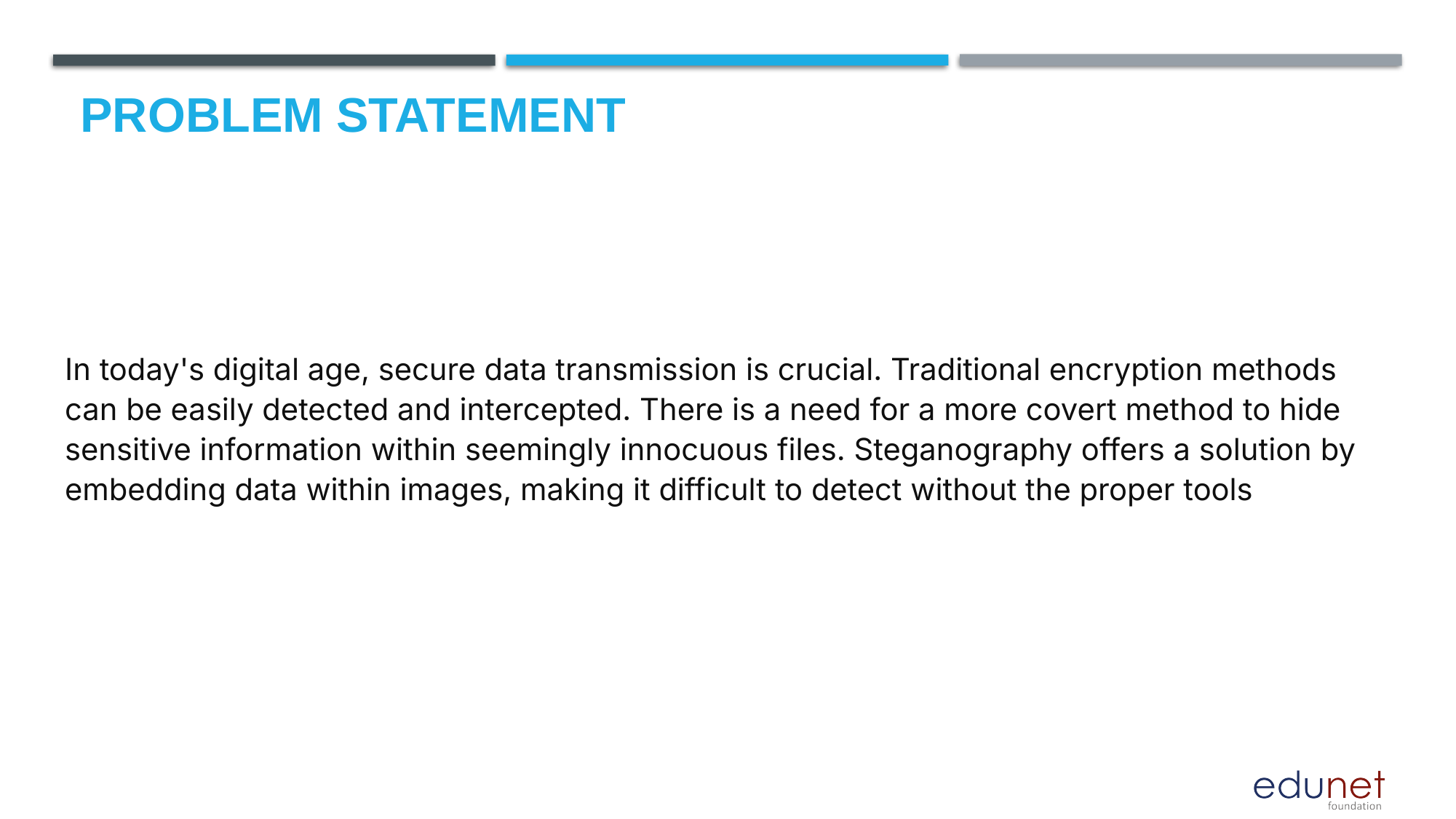

# Problem Statement
In today's digital age, secure data transmission is crucial. Traditional encryption methods can be easily detected and intercepted. There is a need for a more covert method to hide sensitive information within seemingly innocuous files. Steganography offers a solution by embedding data within images, making it difficult to detect without the proper tools